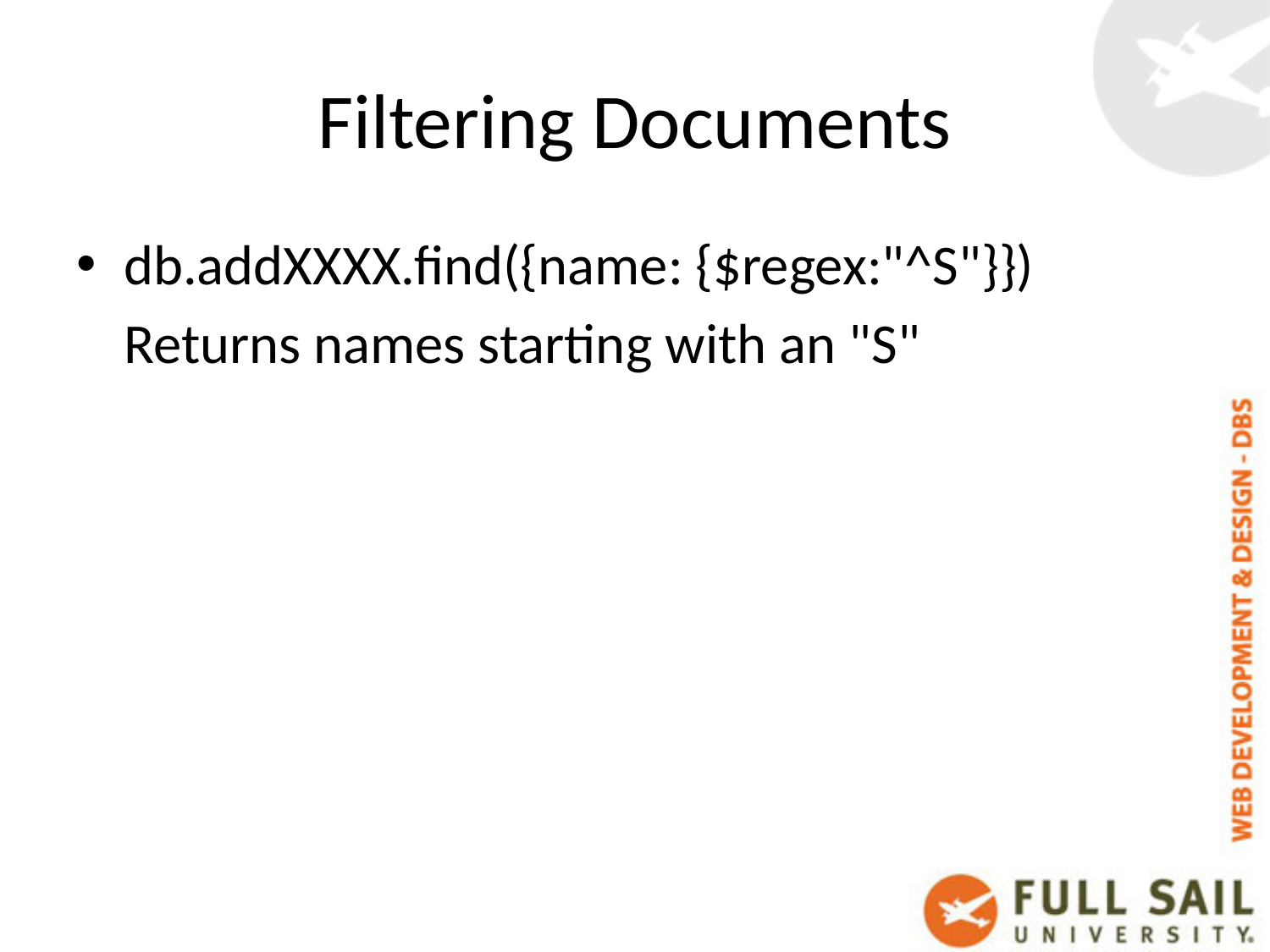

# Filtering Documents
db.addXXXX.find({name: {$regex:"^S"}})
	Returns names starting with an "S"